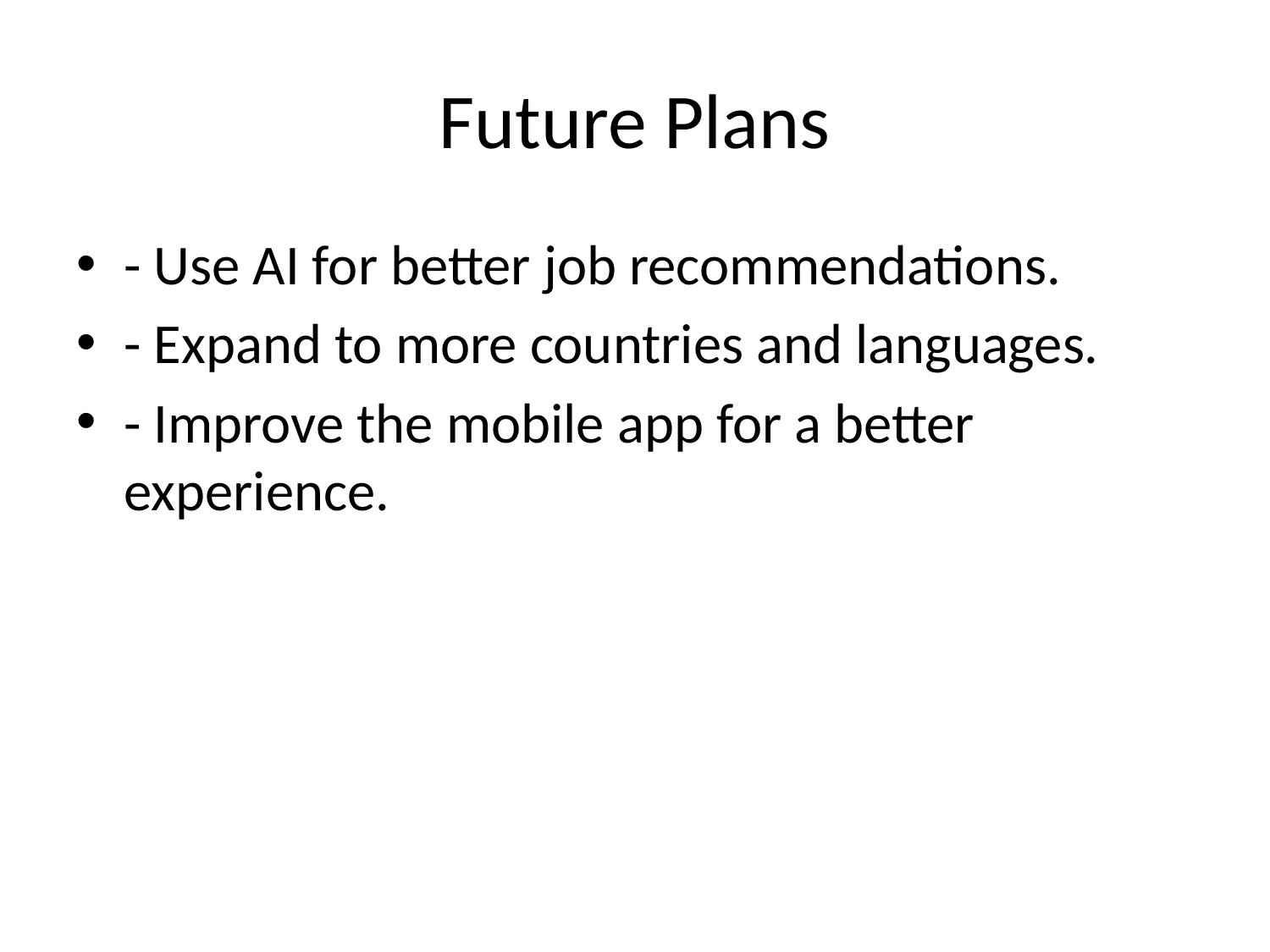

# Future Plans
- Use AI for better job recommendations.
- Expand to more countries and languages.
- Improve the mobile app for a better experience.